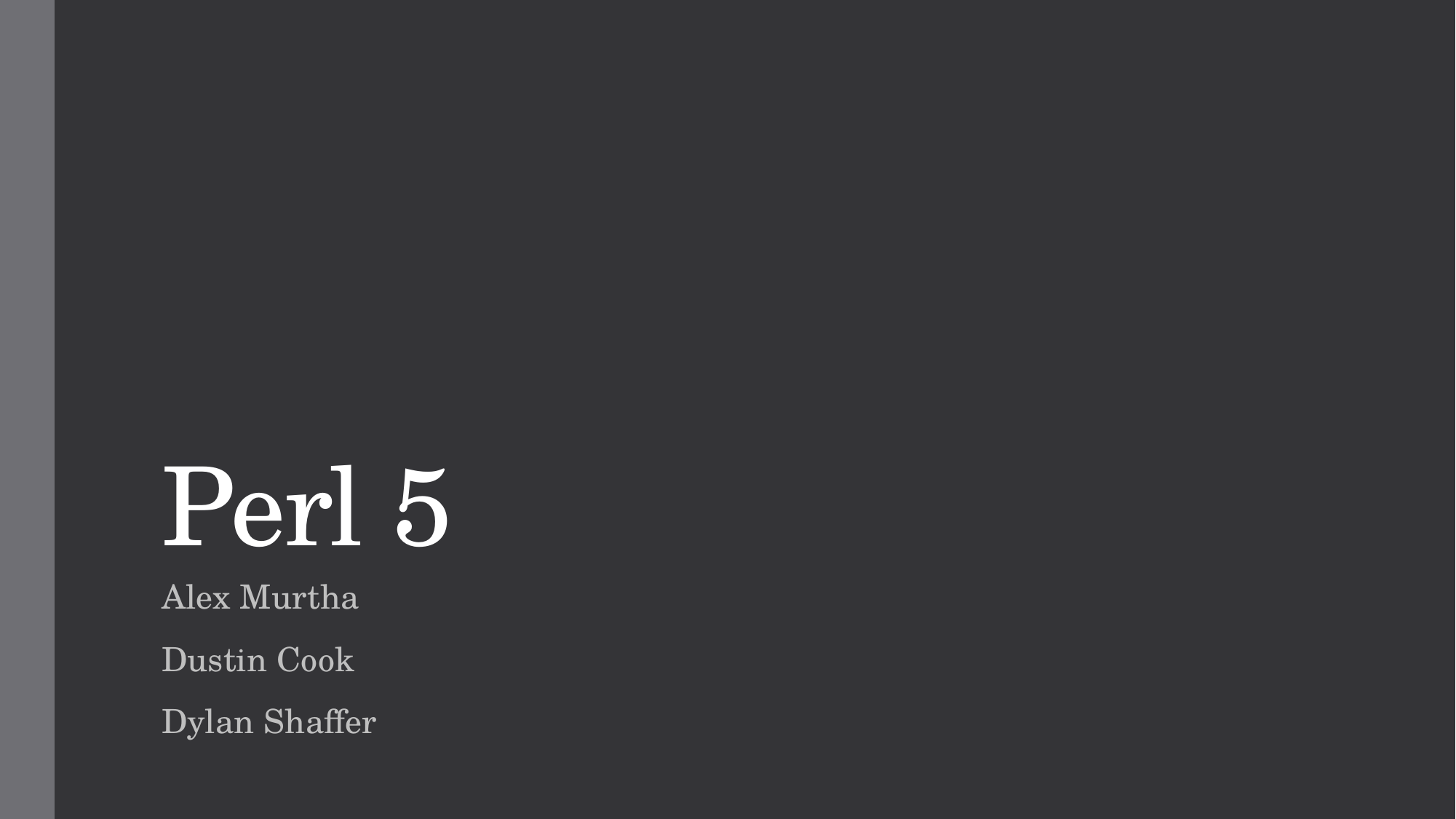

# Perl 5
Alex Murtha
Dustin Cook
Dylan Shaffer